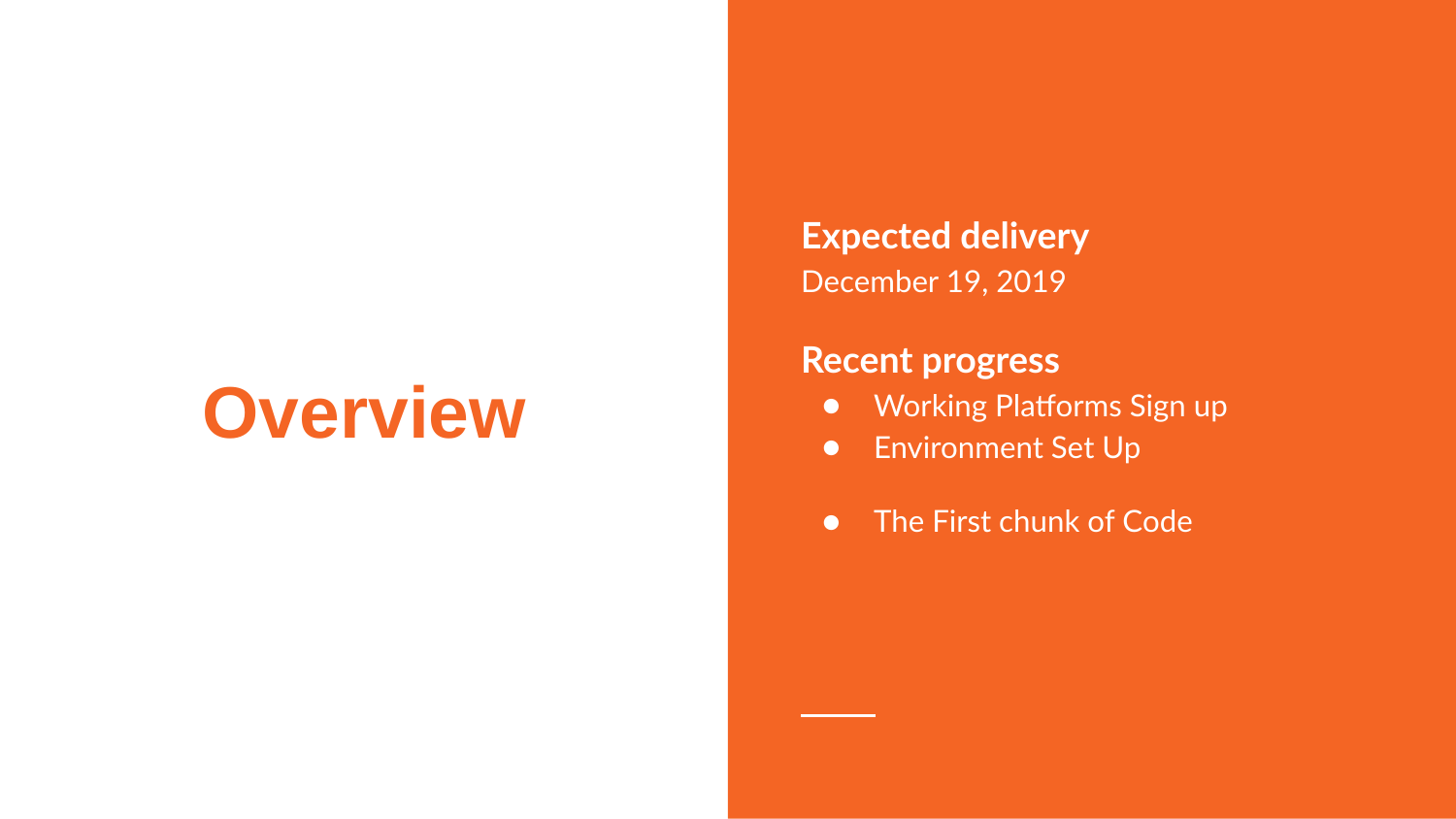

Expected delivery
December 19, 2019
Recent progress
Working Platforms Sign up
Environment Set Up
The First chunk of Code

# Overview